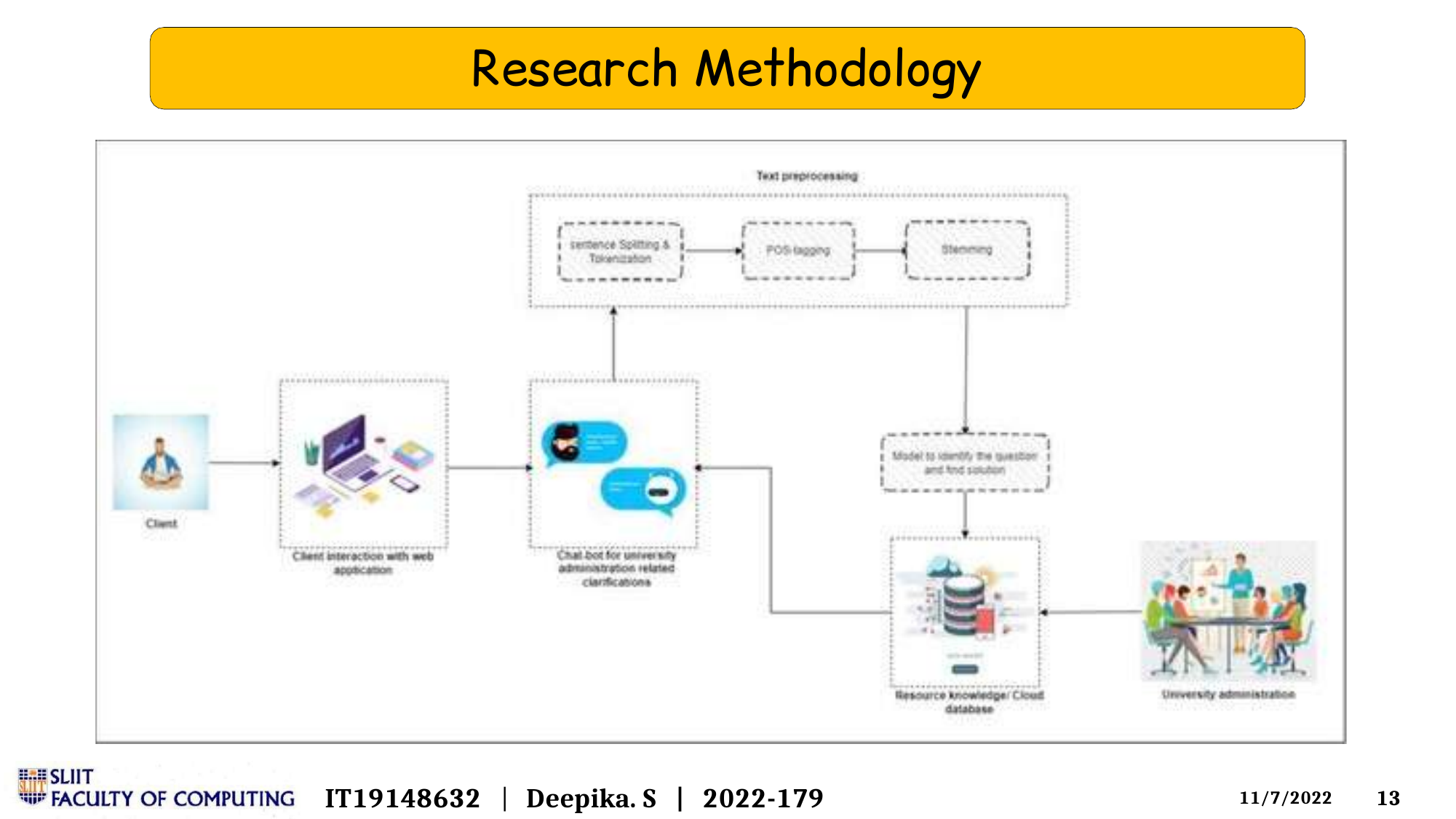

# Research Methodology

IT19148632	|
Deepika. S	|	2022-179
13
11/7/2022